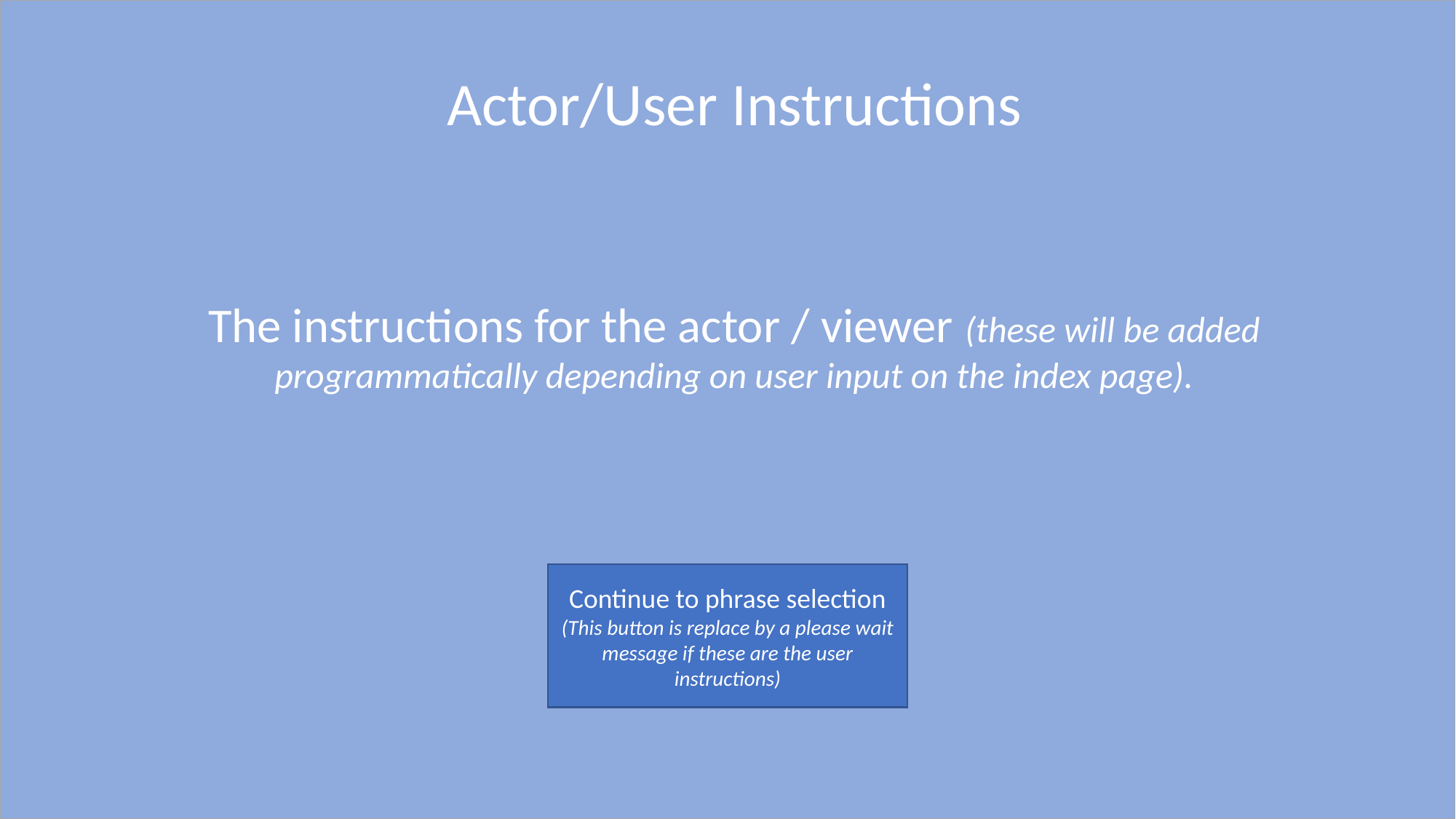

Actor/User Instructions
The instructions for the actor / viewer (these will be added programmatically depending on user input on the index page).
Continue to phrase selection
(This button is replace by a please wait message if these are the user instructions)